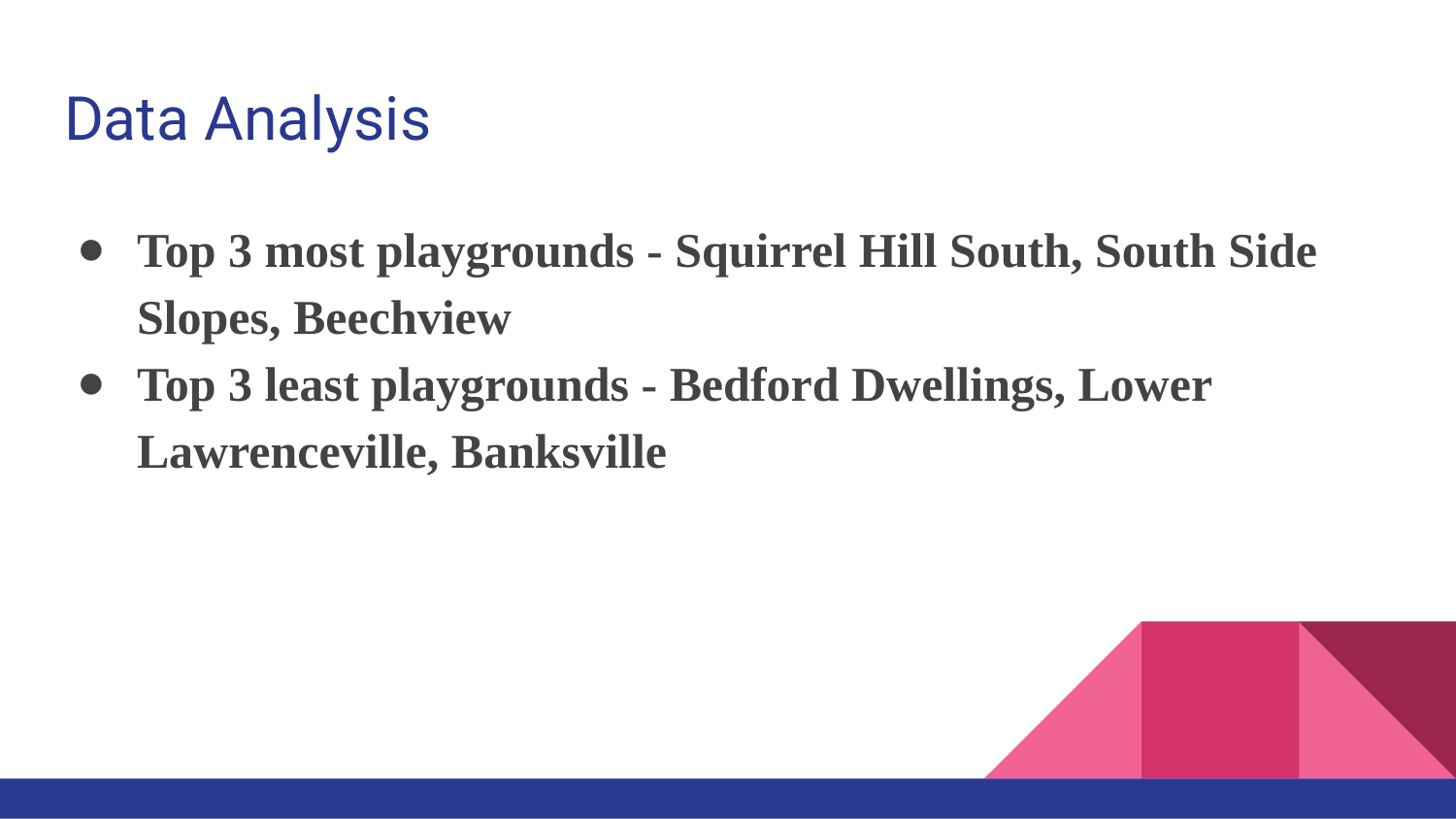

# Data Analysis
Top 3 most playgrounds - Squirrel Hill South, South Side Slopes, Beechview
Top 3 least playgrounds - Bedford Dwellings, Lower Lawrenceville, Banksville